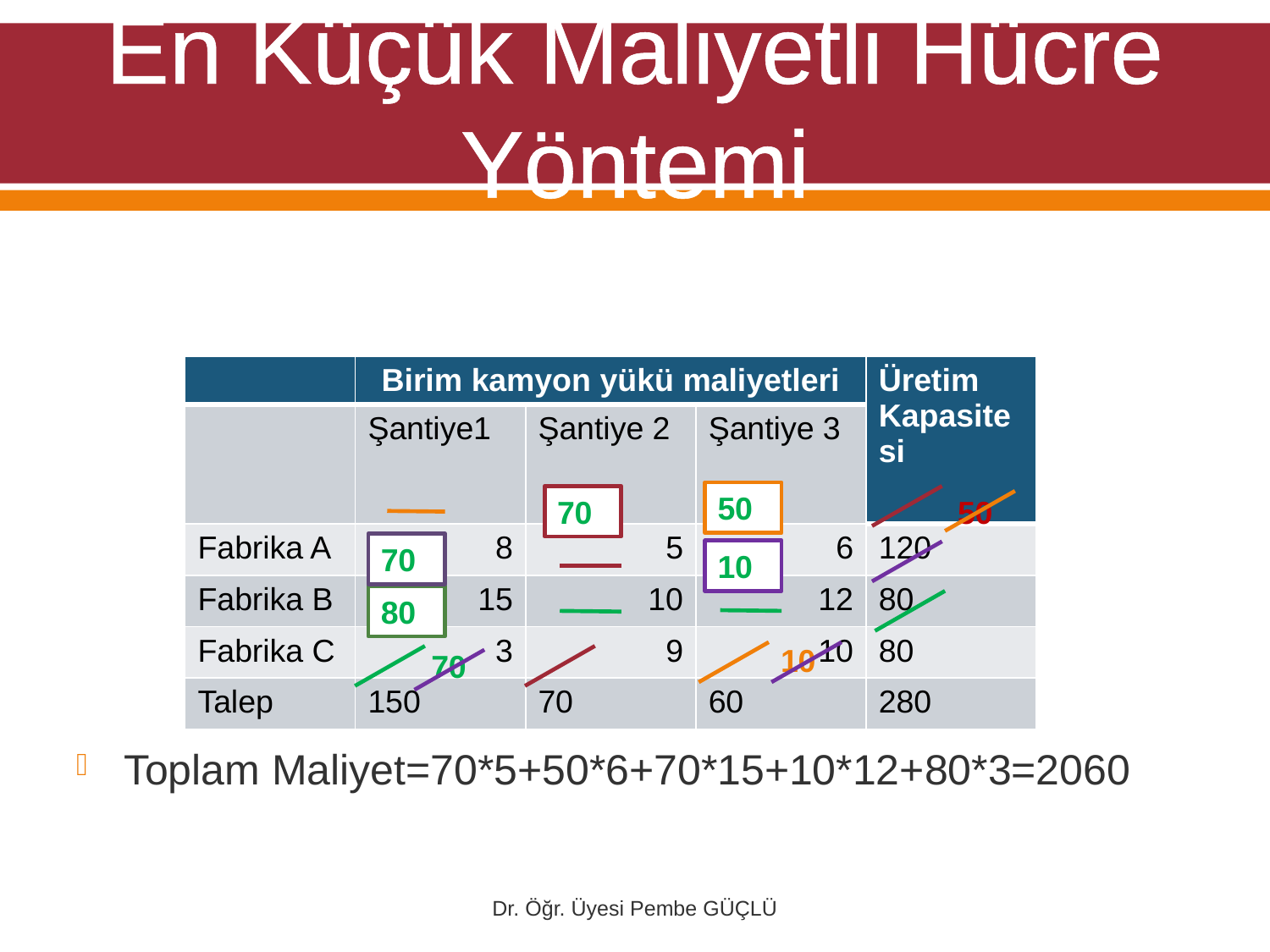

# En Küçük Maliyetli Hücre Yöntemi
|  | Birim kamyon yükü maliyetleri |  |  | Üretim Kapasitesi |
| --- | --- | --- | --- | --- |
|  | Şantiye1 | Şantiye 2 | Şantiye 3 |  |
| Fabrika A | 8 | 5 | 6 | 120 |
| Fabrika B | 15 | 10 | 12 | 80 |
| Fabrika C | 3 | 9 | 10 | 80 |
| Talep | 150 | 70 | 60 | 280 |
50
70
50
70
10
80
10
70
Toplam Maliyet=70*5+50*6+70*15+10*12+80*3=2060
Dr. Öğr. Üyesi Pembe GÜÇLÜ